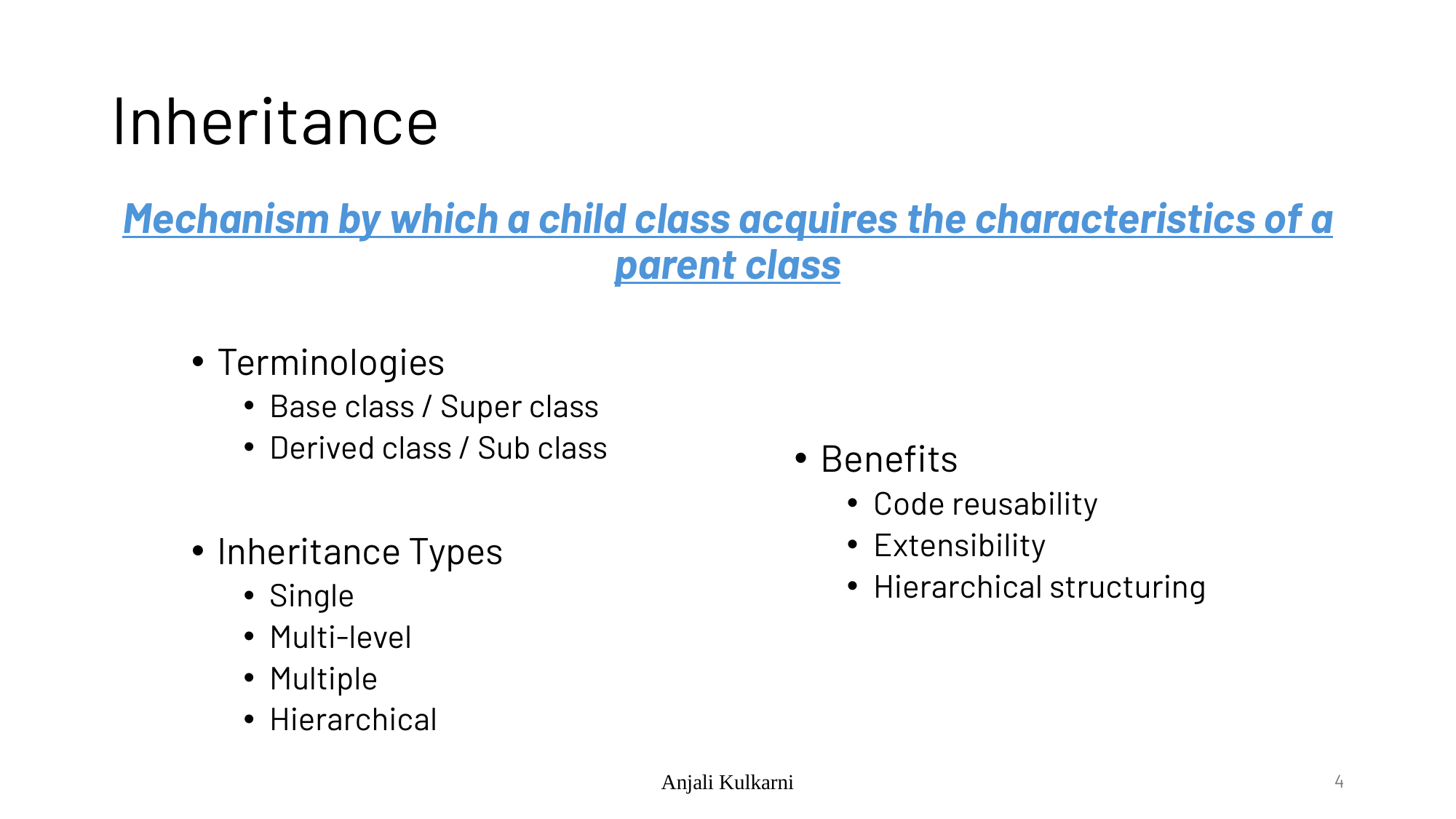

# Inheritance
Mechanism by which a child class acquires the characteristics of a parent class
Terminologies
Base class / Super class
Derived class / Sub class

Inheritance Types
Single
Multi-level
Multiple
Hierarchical

Benefits
Code reusability
Extensibility
Hierarchical structuring

Anjali Kulkarni
4